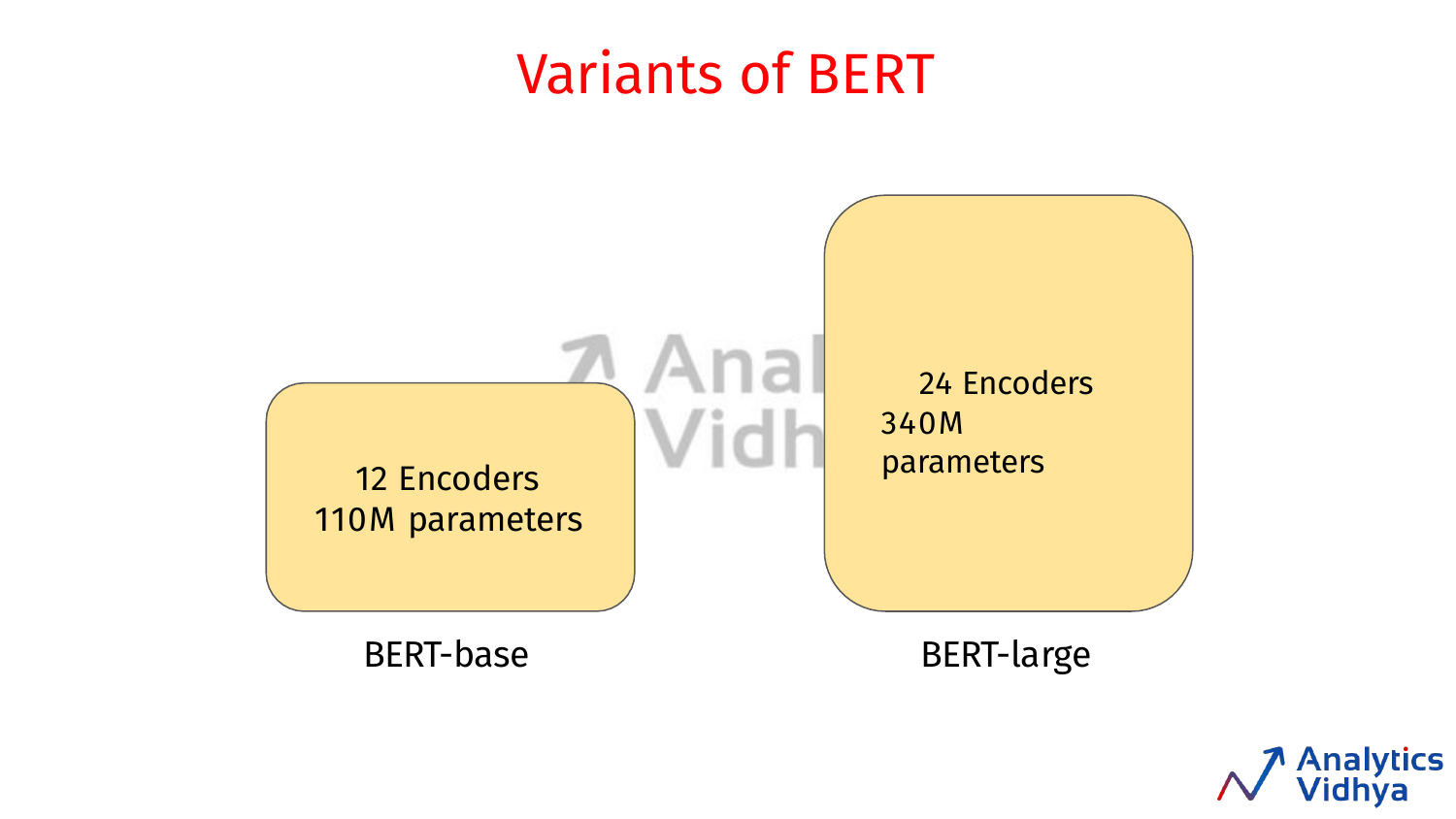

# Variants of BERT

24 Encoders 340M parameters

12 Encoders 110M parameters
BERT-base
BERT-large